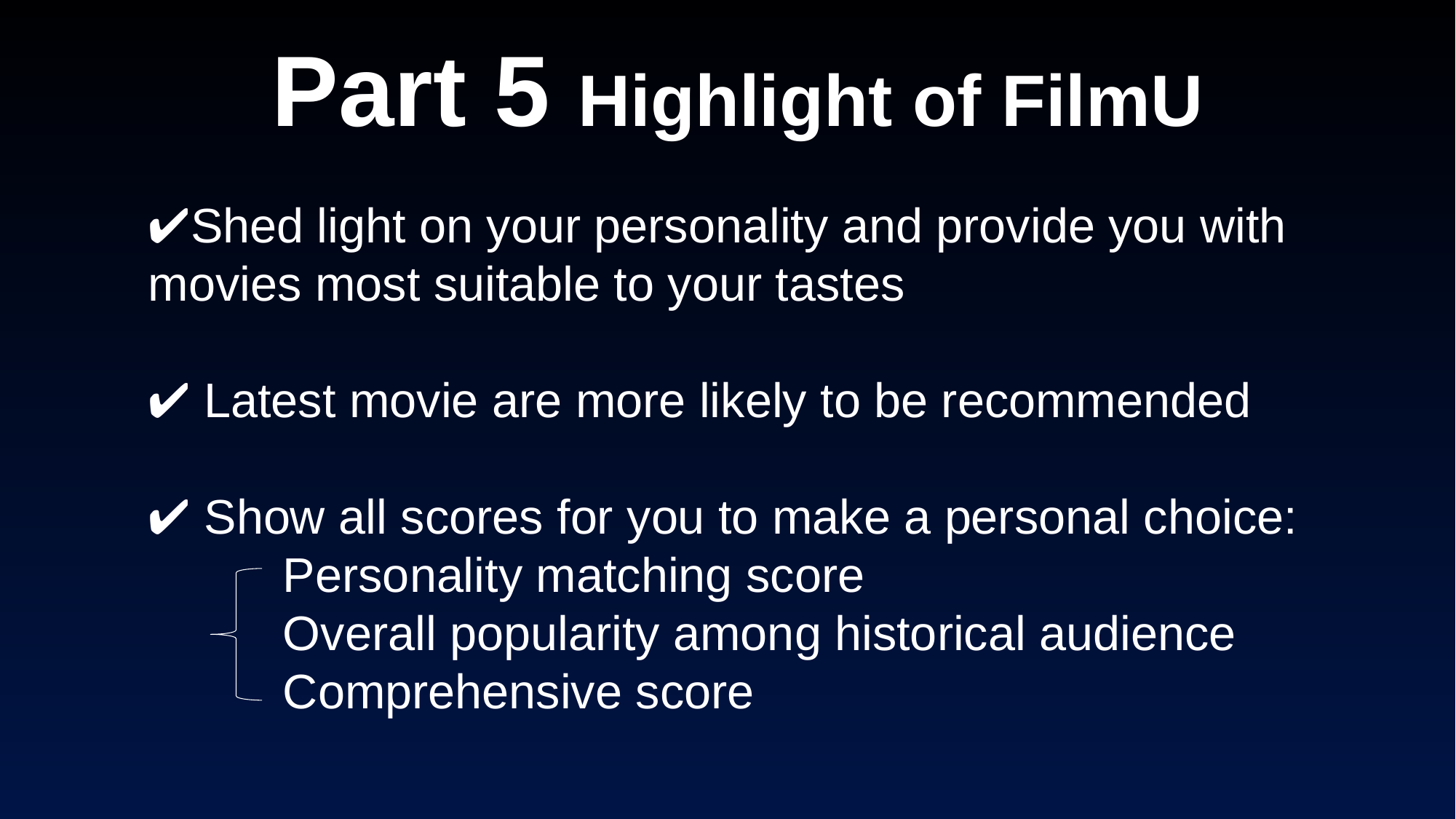

Part 5 Highlight of FilmU
✔Shed light on your personality and provide you with movies most suitable to your tastes

✔ Latest movie are more likely to be recommended

✔ Show all scores for you to make a personal choice:
          Personality matching score
          Overall popularity among historical audience
          Comprehensive score